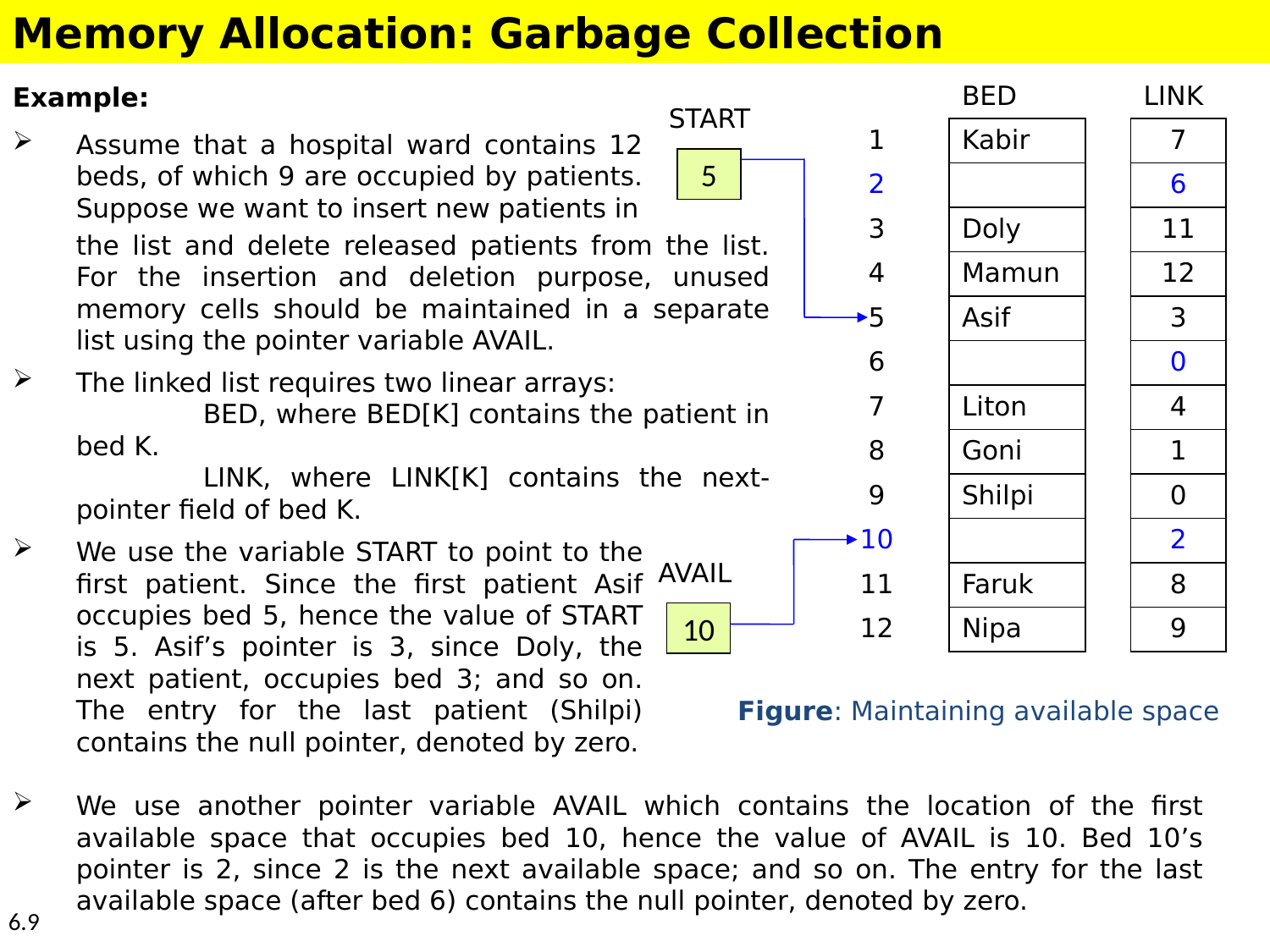

Memory Allocation: Garbage Collection
Example:
Assume that a hospital ward contains 12 beds, of which 9 are occupied by patients. Suppose we want to insert new patients in
|  | BED |  | LINK |
| --- | --- | --- | --- |
| 1 | Kabir |  | 7 |
| 2 |  |  | 6 |
| 3 | Doly |  | 11 |
| 4 | Mamun |  | 12 |
| 5 | Asif |  | 3 |
| 6 |  |  | 0 |
| 7 | Liton |  | 4 |
| 8 | Goni |  | 1 |
| 9 | Shilpi |  | 0 |
| 10 |  |  | 2 |
| 11 | Faruk |  | 8 |
| 12 | Nipa |  | 9 |
START
5

	the list and delete released patients from the list. For the insertion and deletion purpose, unused memory cells should be maintained in a separate list using the pointer variable AVAIL.
The linked list requires two linear arrays:
		BED, where BED[K] contains the patient in bed K.
		LINK, where LINK[K] contains the next-pointer field of bed K.

We use the variable START to point to the first patient. Since the first patient Asif occupies bed 5, hence the value of START is 5. Asif’s pointer is 3, since Doly, the next patient, occupies bed 3; and so on. The entry for the last patient (Shilpi) contains the null pointer, denoted by zero.

AVAIL
10

Figure: Maintaining available space
We use another pointer variable AVAIL which contains the location of the first available space that occupies bed 10, hence the value of AVAIL is 10. Bed 10’s pointer is 2, since 2 is the next available space; and so on. The entry for the last available space (after bed 6) contains the null pointer, denoted by zero.
6.9